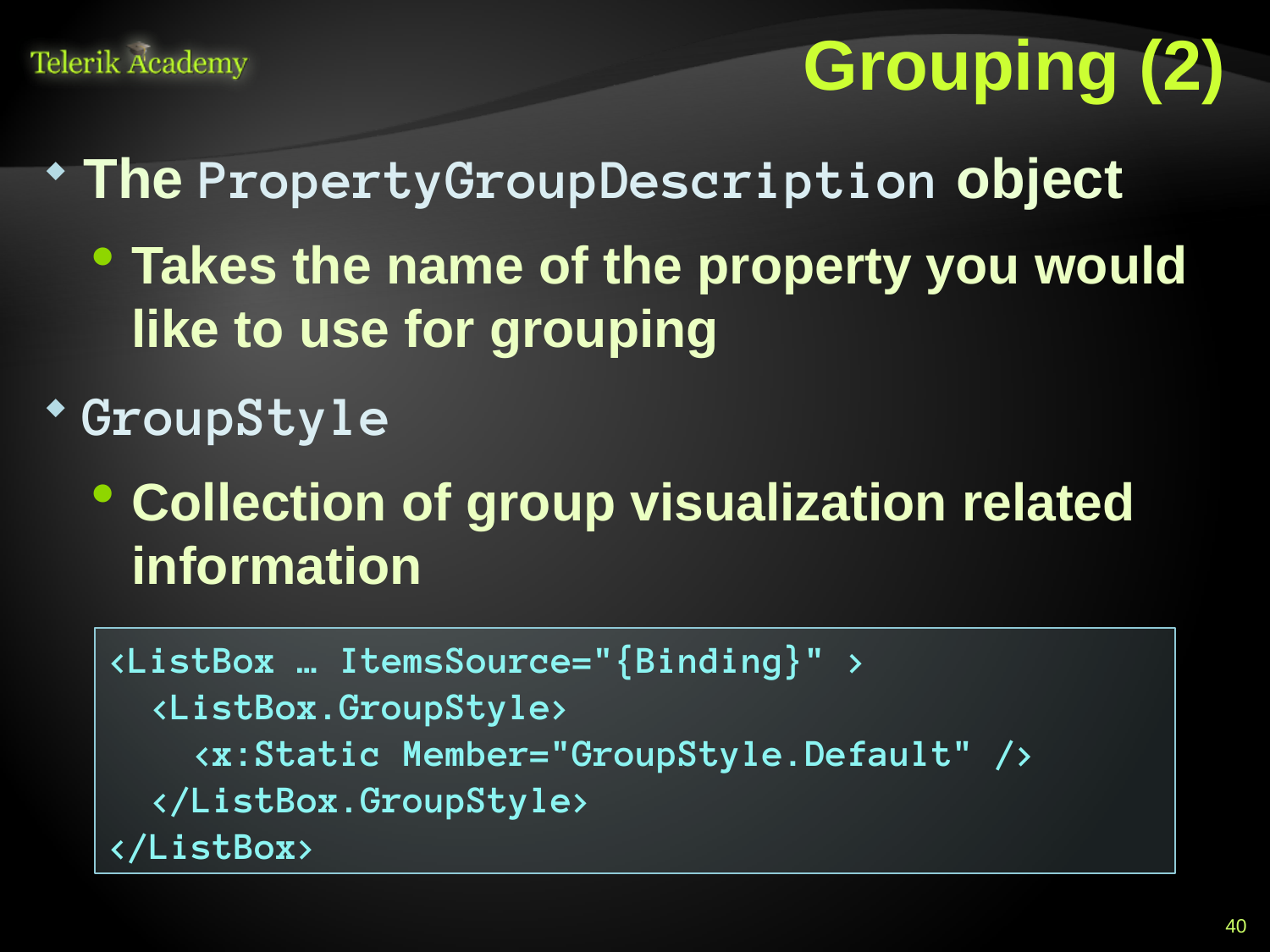

# Grouping (2)
The PropertyGroupDescription object
Takes the name of the property you would like to use for grouping
GroupStyle
Collection of group visualization related information
<ListBox … ItemsSource="{Binding}" >
  <ListBox.GroupStyle>
    <x:Static Member="GroupStyle.Default" />
  </ListBox.GroupStyle>
</ListBox>
40